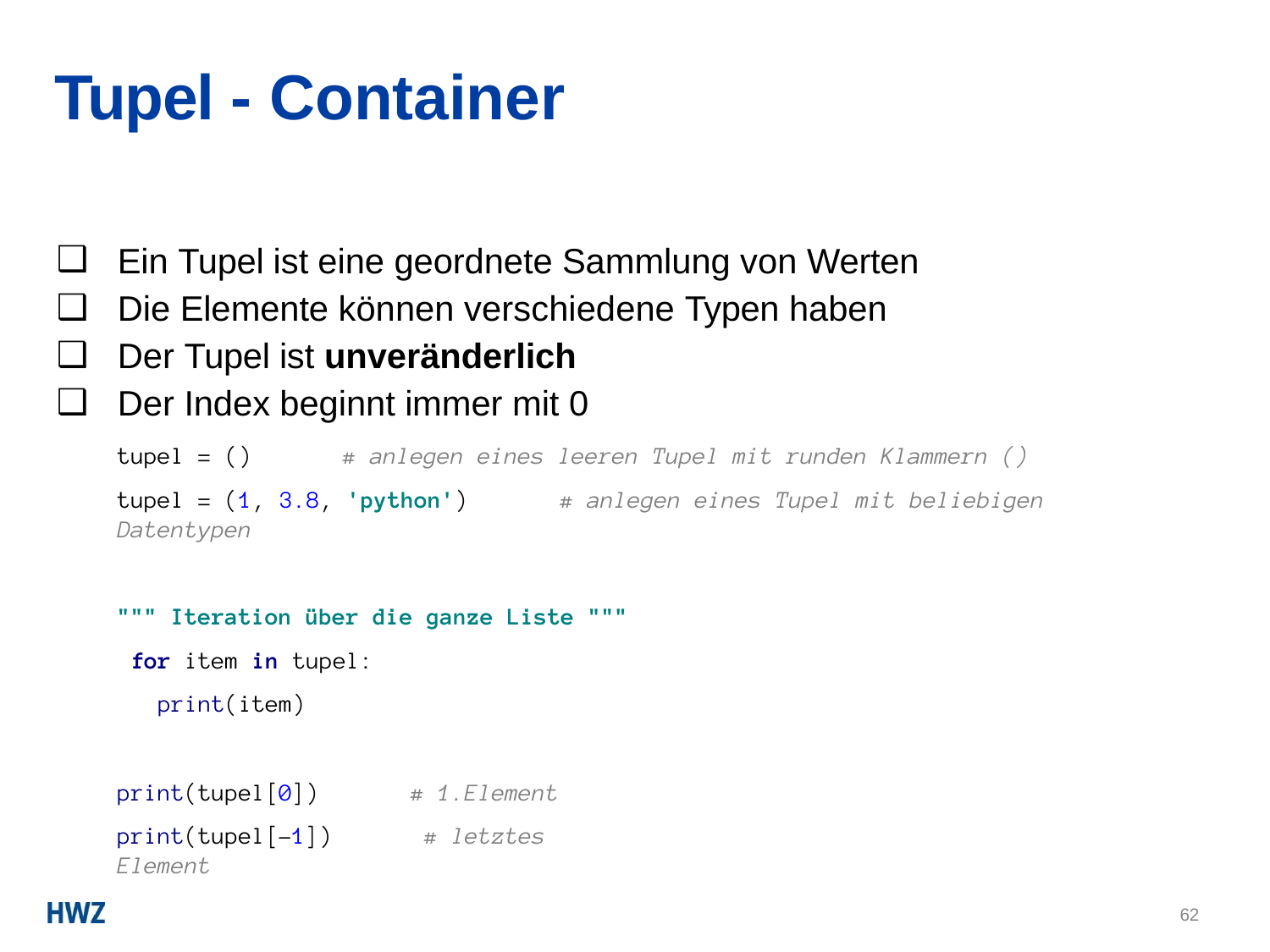

# Tupel - Container
Ein Tupel ist eine geordnete Sammlung von Werten
Die Elemente können verschiedene Typen haben
Der Tupel ist unveränderlich
Der Index beginnt immer mit 0
tupel = ()	# anlegen eines leeren Tupel mit runden Klammern ()
tupel = (1, 3.8, 'python')	# anlegen eines Tupel mit beliebigen Datentypen

""" Iteration über die ganze Liste """  for item in tupel:
print(item)

print(tupel[0])	# 1.Element
print(tupel[-1])	# letztes Element
62